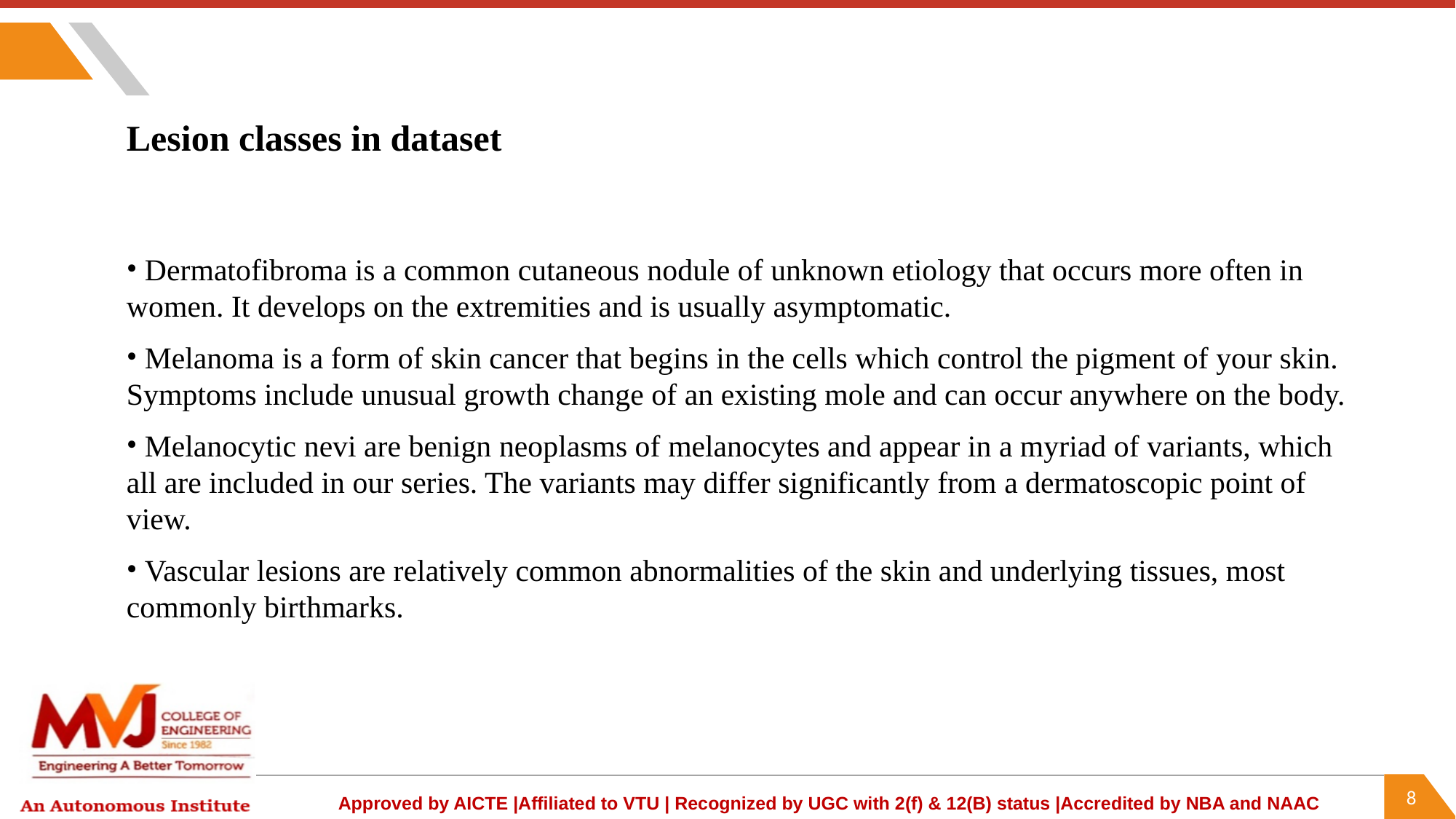

Lesion classes in dataset
 Dermatofibroma is a common cutaneous nodule of unknown etiology that occurs more often in women. It develops on the extremities and is usually asymptomatic.
 Melanoma is a form of skin cancer that begins in the cells which control the pigment of your skin. Symptoms include unusual growth change of an existing mole and can occur anywhere on the body.
 Melanocytic nevi are benign neoplasms of melanocytes and appear in a myriad of variants, which all are included in our series. The variants may differ significantly from a dermatoscopic point of view.
 Vascular lesions are relatively common abnormalities of the skin and underlying tissues, most commonly birthmarks.